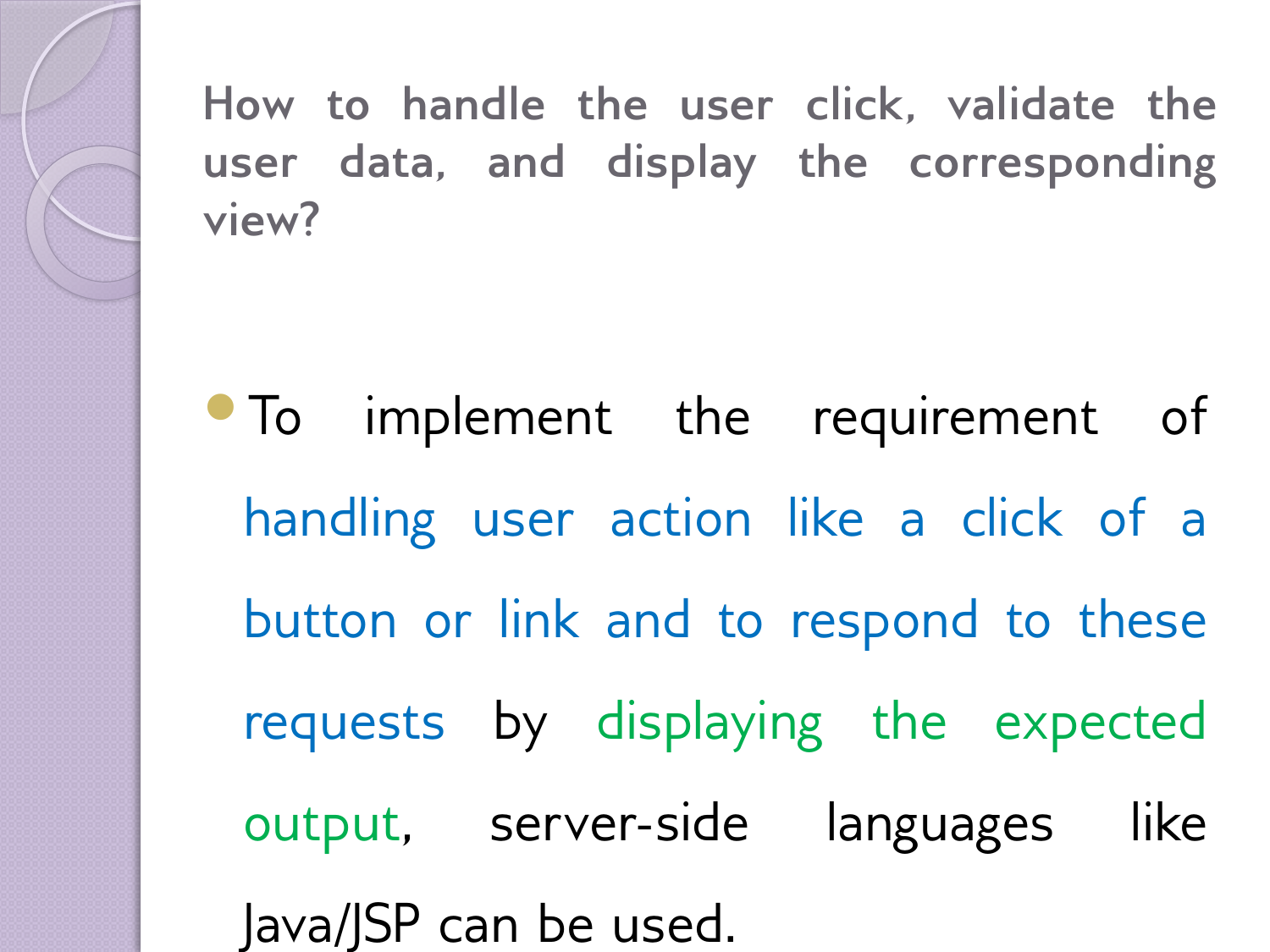

# How to handle the user click, validate the user data, and display the corresponding view?
To implement the requirement of handling user action like a click of a button or link and to respond to these requests by displaying the expected output, server-side languages like Java/JSP can be used.